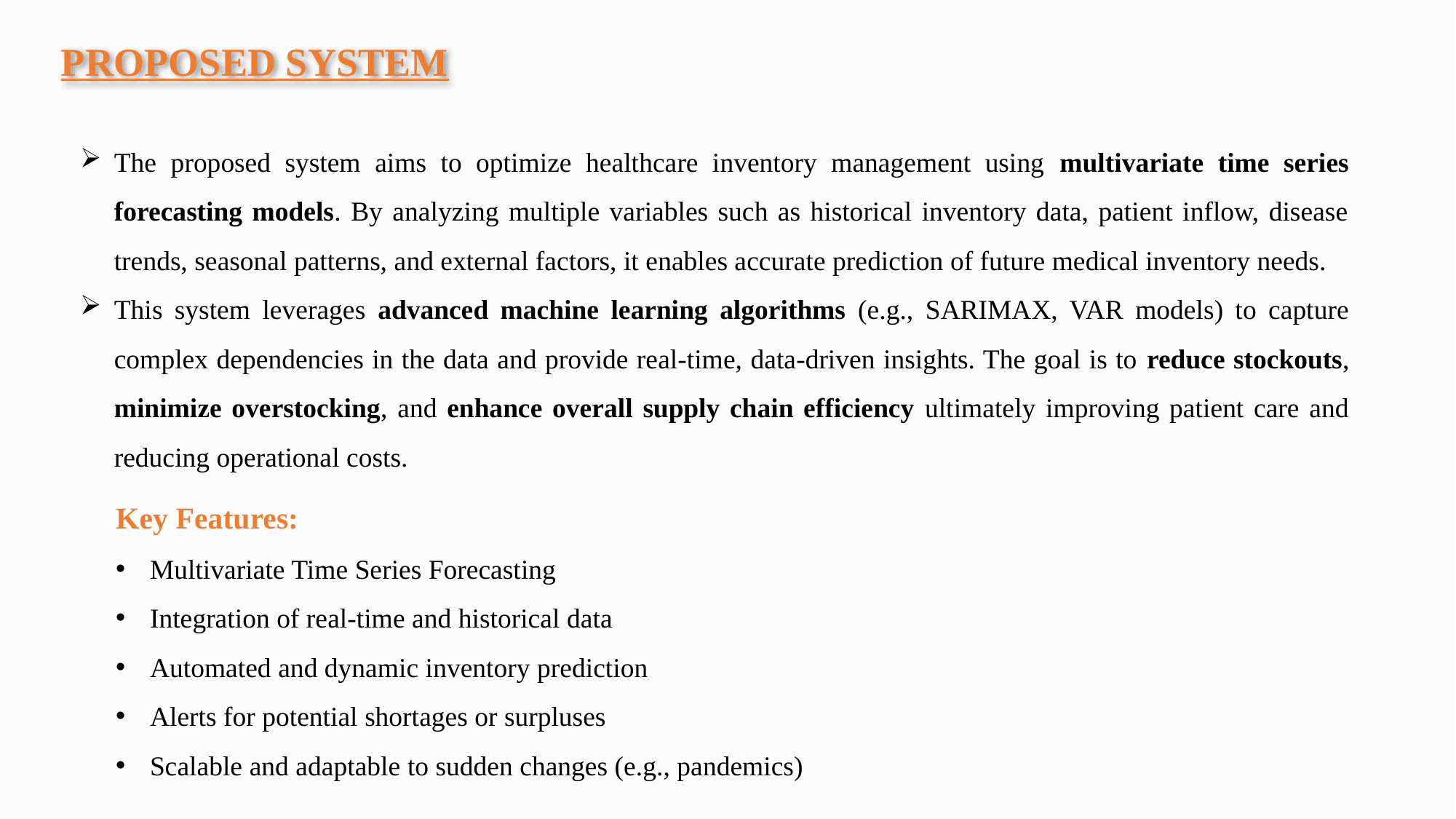

PROPOSED SYSTEM
The proposed system aims to optimize healthcare inventory management using multivariate time series forecasting models. By analyzing multiple variables such as historical inventory data, patient inflow, disease trends, seasonal patterns, and external factors, it enables accurate prediction of future medical inventory needs.
This system leverages advanced machine learning algorithms (e.g., SARIMAX, VAR models) to capture complex dependencies in the data and provide real-time, data-driven insights. The goal is to reduce stockouts, minimize overstocking, and enhance overall supply chain efficiency ultimately improving patient care and reducing operational costs.
Key Features:
Multivariate Time Series Forecasting
Integration of real-time and historical data
Automated and dynamic inventory prediction
Alerts for potential shortages or surpluses
Scalable and adaptable to sudden changes (e.g., pandemics)